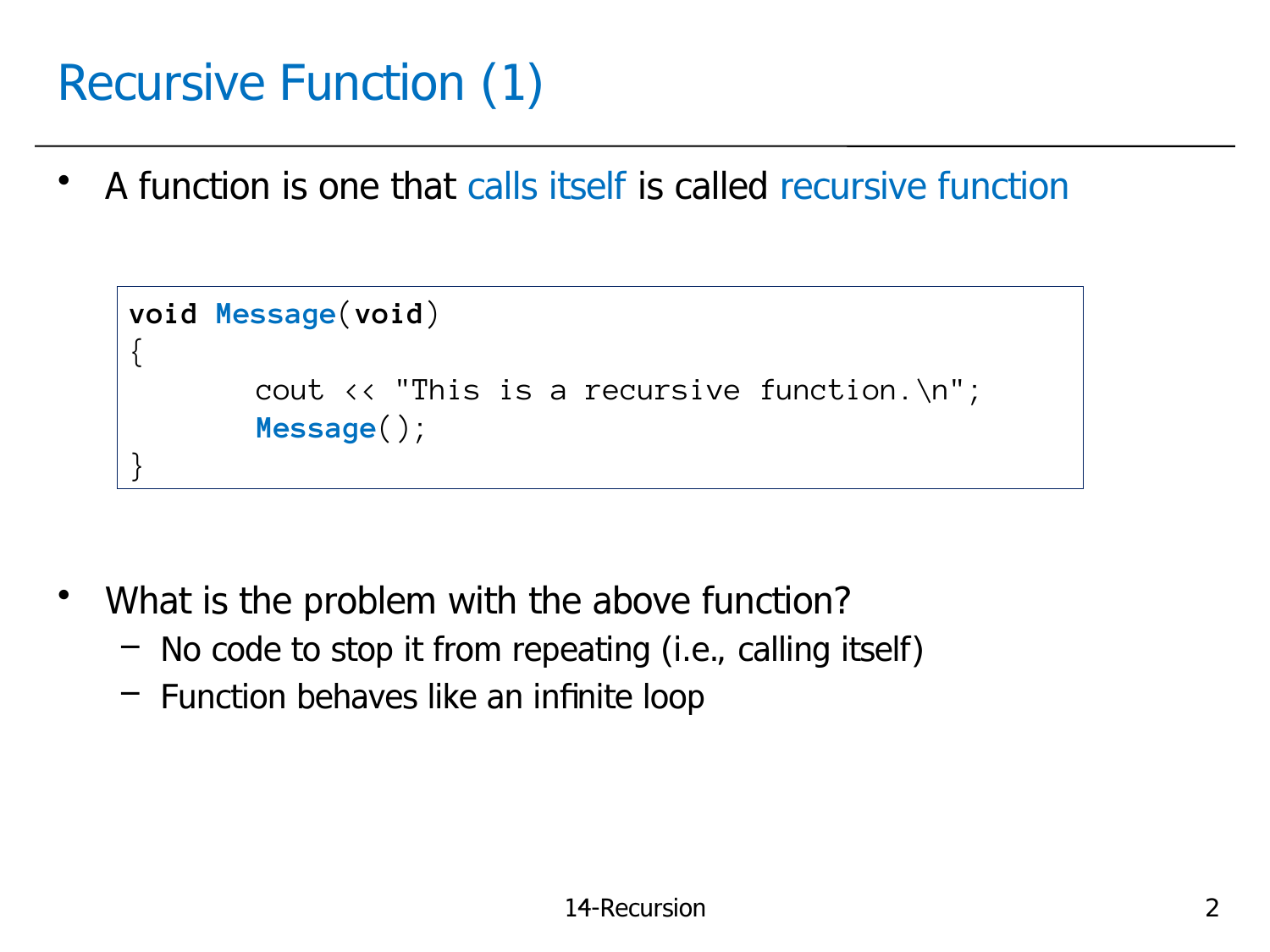

# Recursive Function (1)
A function is one that calls itself is called recursive function

What is the problem with the above function?
No code to stop it from repeating (i.e., calling itself)
Function behaves like an infinite loop

void Message(void)
{
	cout << "This is a recursive function.\n";
	Message();
}
14-Recursion
2